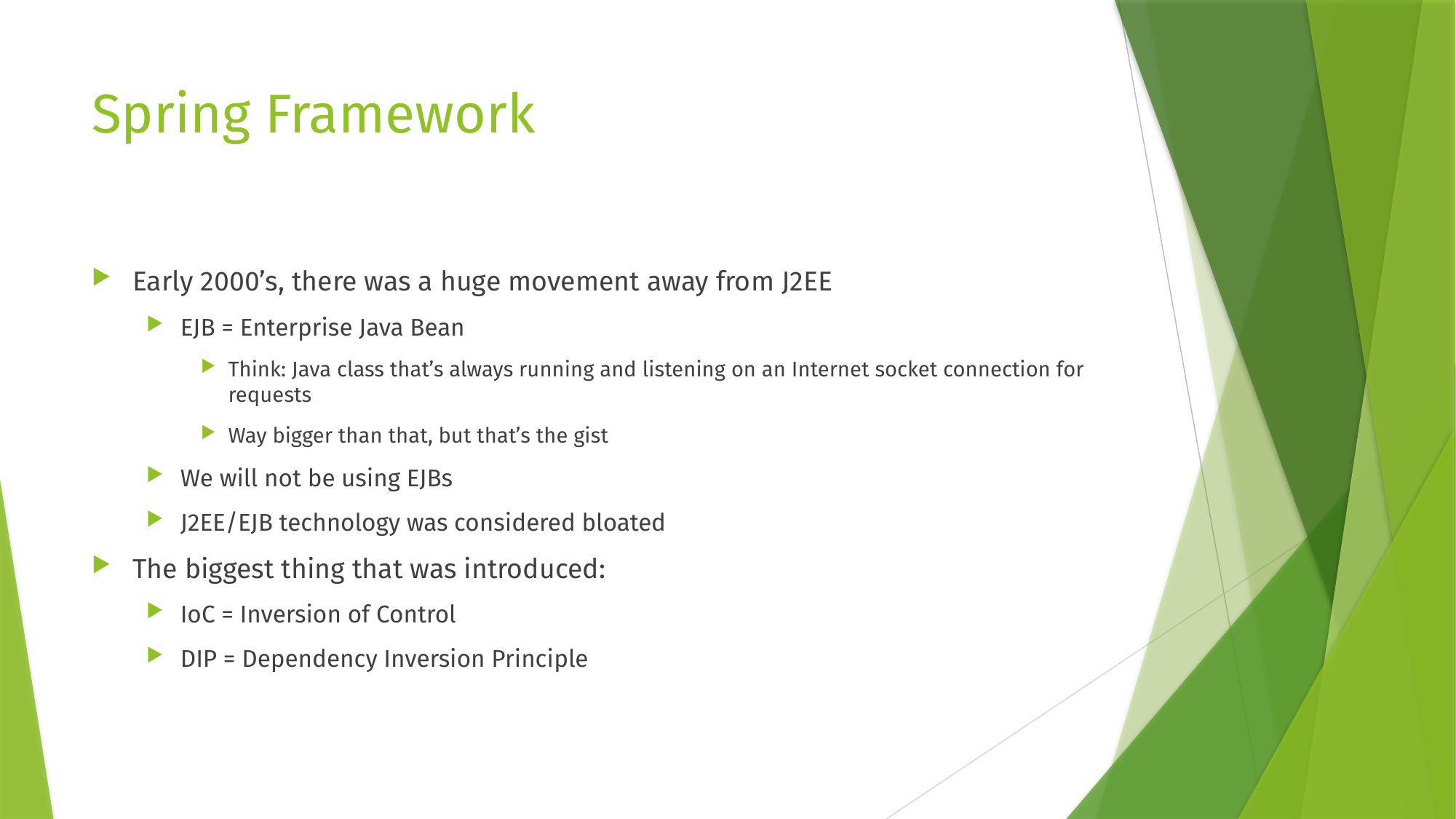

# Spring Framework
Early 2000’s, there was a huge movement away from J2EE
EJB = Enterprise Java Bean
Think: Java class that’s always running and listening on an Internet socket connection for requests
Way bigger than that, but that’s the gist
We will not be using EJBs
J2EE/EJB technology was considered bloated
The biggest thing that was introduced:
IoC = Inversion of Control
DIP = Dependency Inversion Principle